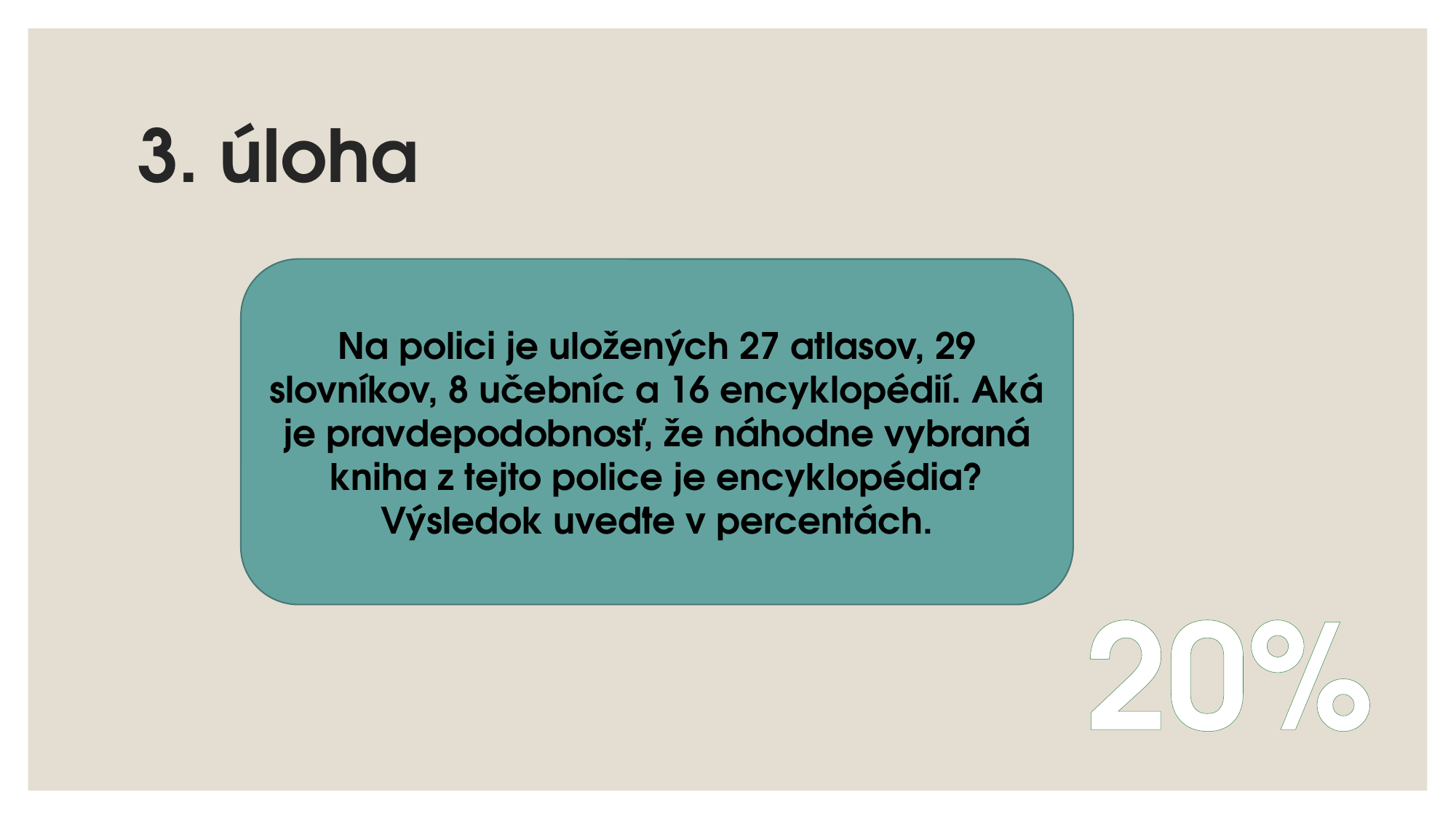

# 3. úloha
Na polici je uložených 27 atlasov, 29 slovníkov, 8 učebníc a 16 encyklopédií. Aká je pravdepodobnosť, že náhodne vybraná kniha z tejto police je encyklopédia? Výsledok uveďte v percentách.
20%